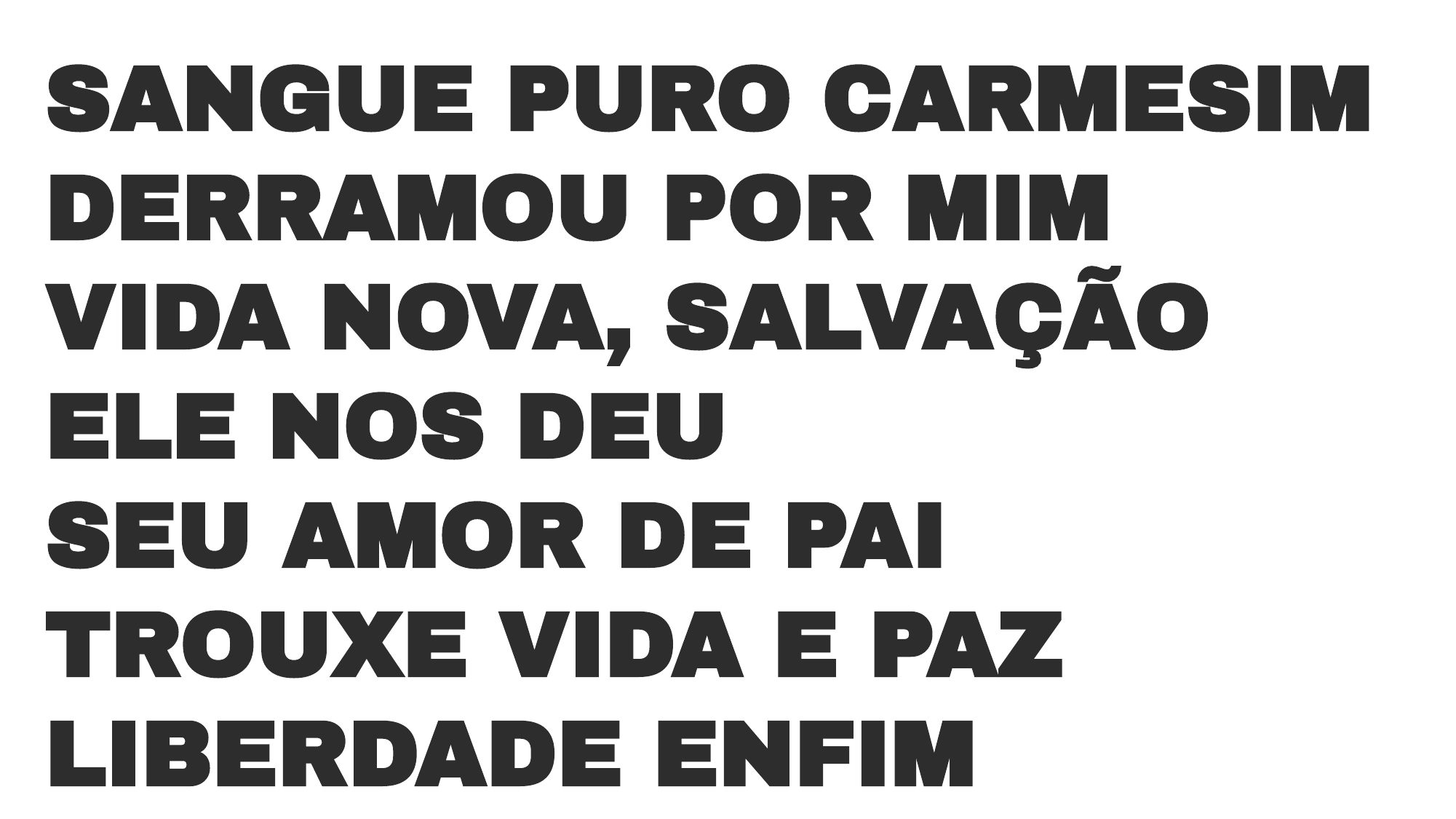

SANGUE PURO CARMESIM DERRAMOU POR MIM
VIDA NOVA, SALVAÇÃO ELE NOS DEU
SEU AMOR DE PAI TROUXE VIDA E PAZ
LIBERDADE ENFIM